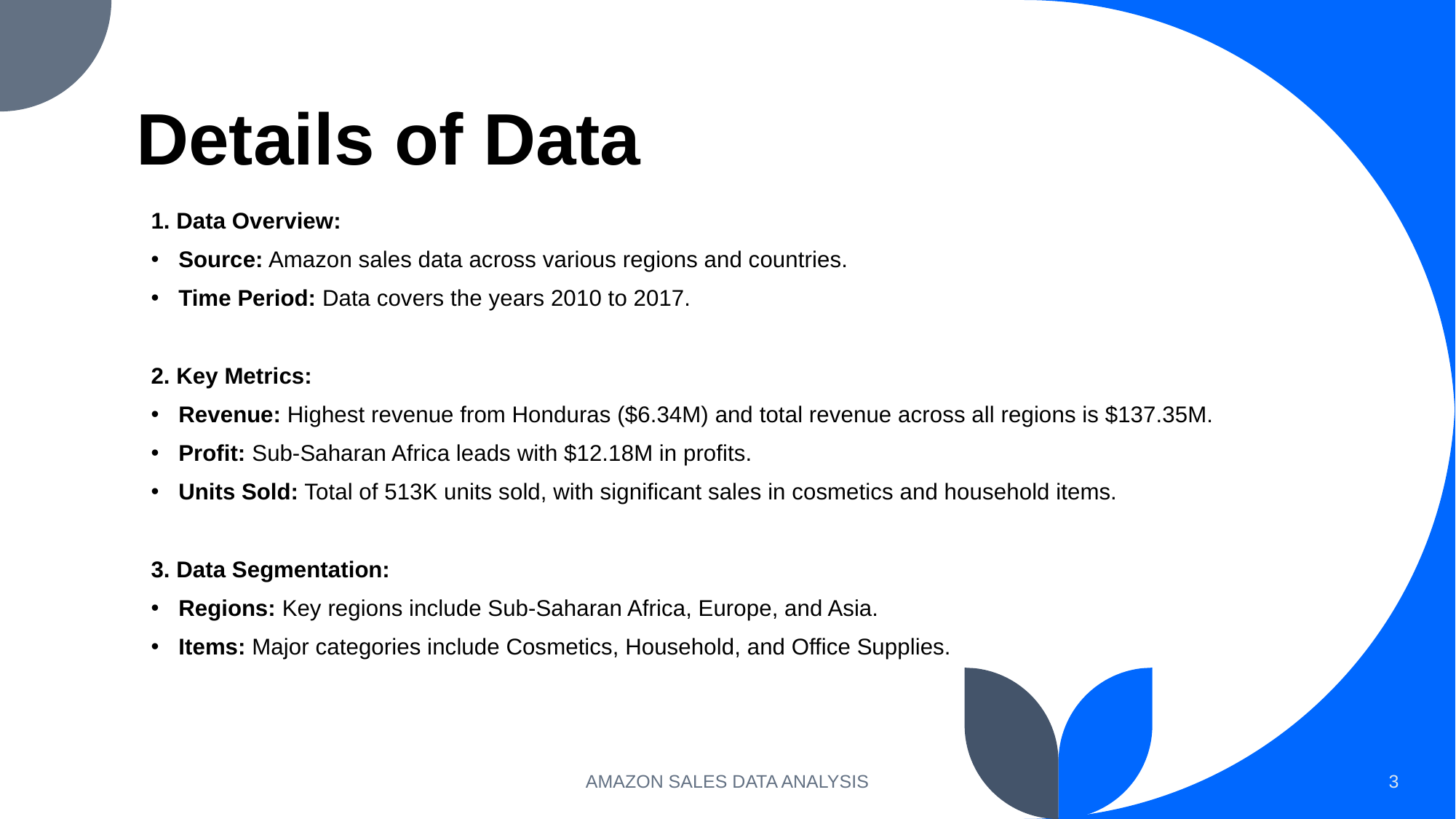

# Details of Data
1. Data Overview:
Source: Amazon sales data across various regions and countries.
Time Period: Data covers the years 2010 to 2017.

2. Key Metrics:
Revenue: Highest revenue from Honduras ($6.34M) and total revenue across all regions is $137.35M.
Profit: Sub-Saharan Africa leads with $12.18M in profits.
Units Sold: Total of 513K units sold, with significant sales in cosmetics and household items.

3. Data Segmentation:
Regions: Key regions include Sub-Saharan Africa, Europe, and Asia.
Items: Major categories include Cosmetics, Household, and Office Supplies.

AMAZON SALES DATA ANALYSIS
3